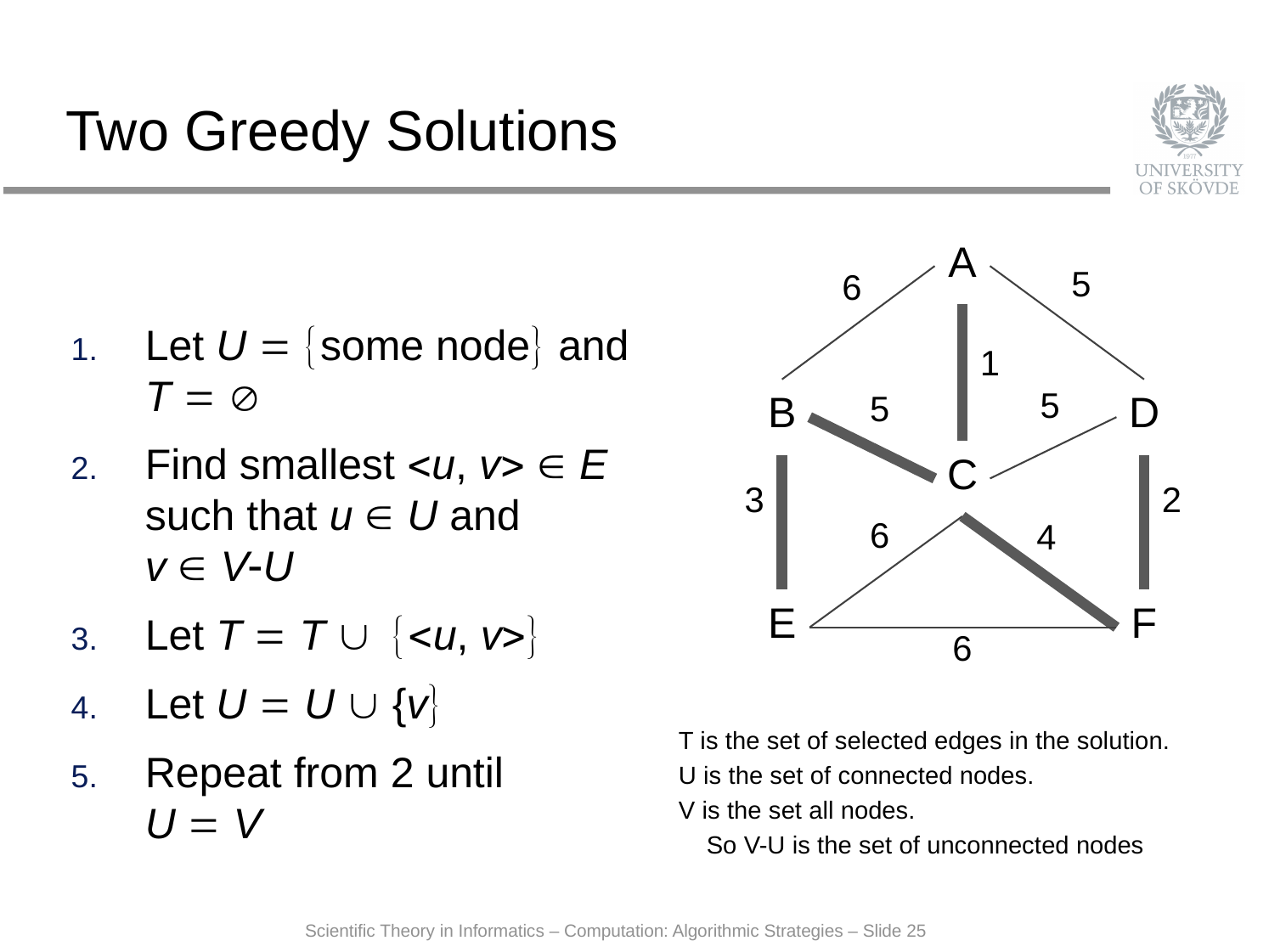

# Two Greedy Solutions
A
5
6
1
5
B
D
5
C
3
2
6
4
E
F
6
Let U = {some node} and
T = ∅
Find smallest <u, v> ∈ E such that u ∈ U and
v ∈ V−U
Let T = T ∪ {<u, v>}
Let U = U ∪ {v}
Repeat from 2 until
U = V
T is the set of selected edges in the solution.
U is the set of connected nodes.
V is the set all nodes.
    So V-U is the set of unconnected nodes